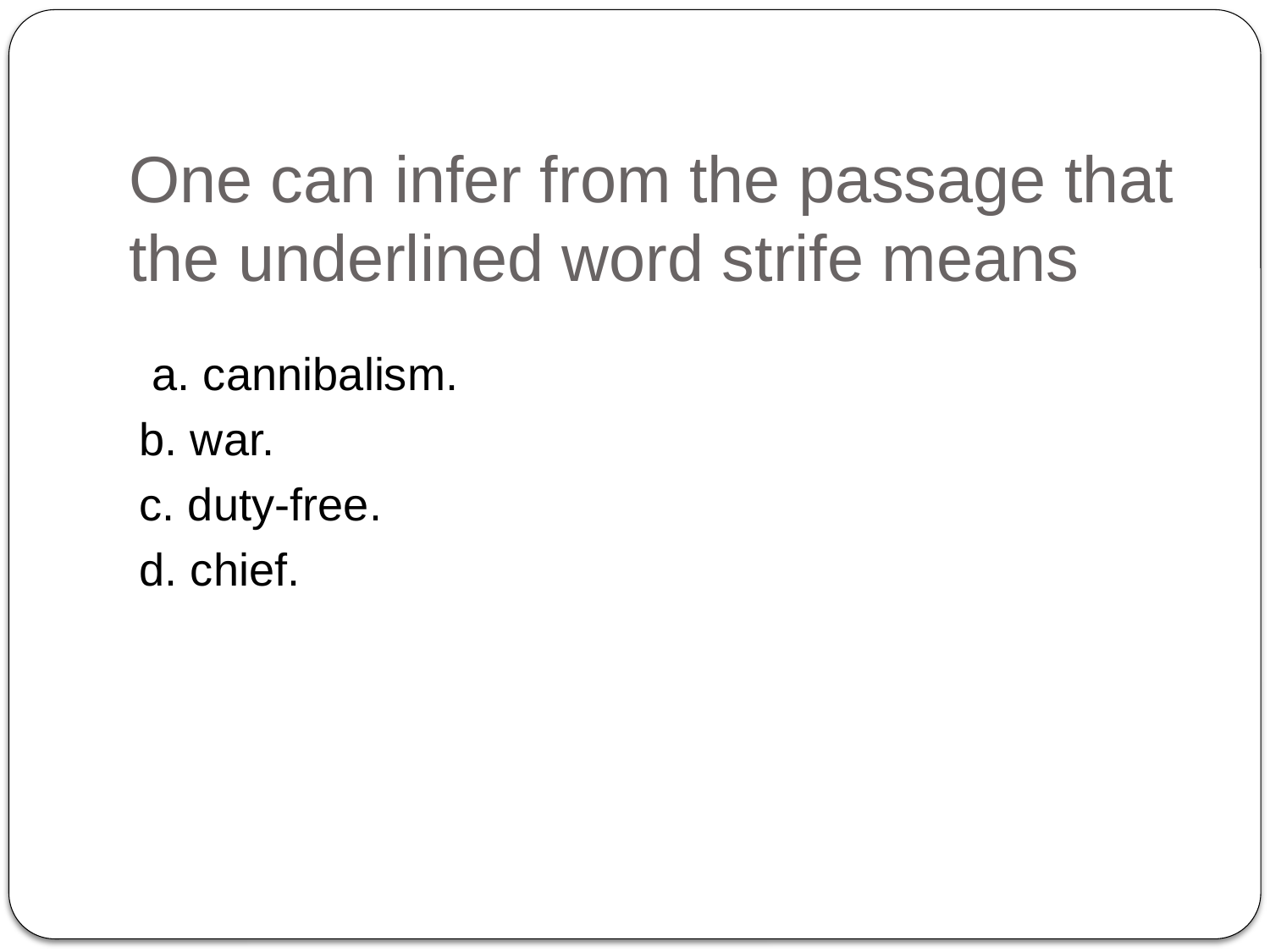

# One can infer from the passage that the underlined word strife means
 a. cannibalism.
b. war.
c. duty-free.
d. chief.